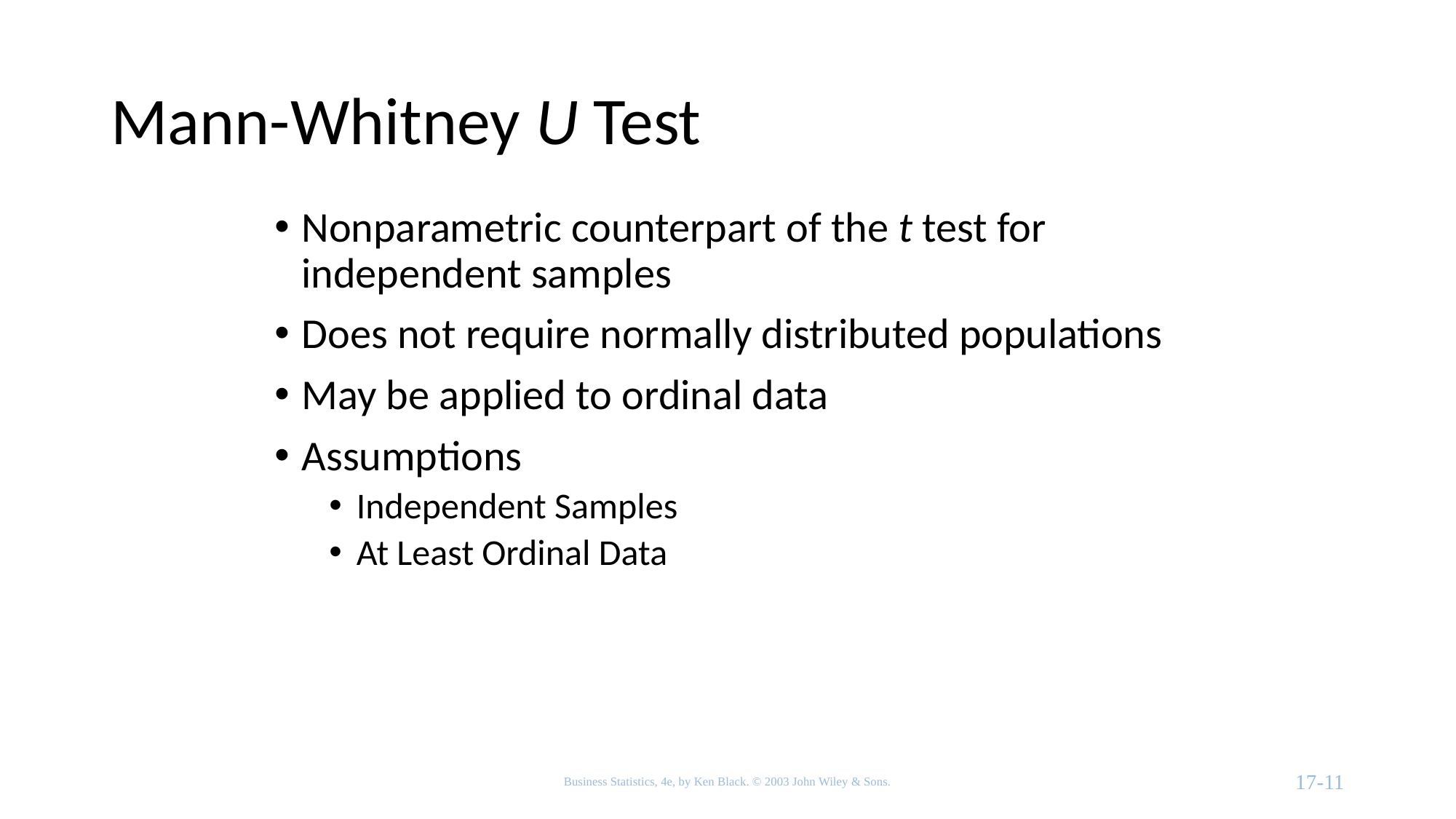

# Mann-Whitney U Test
Nonparametric counterpart of the t test for independent samples
Does not require normally distributed populations
May be applied to ordinal data
Assumptions
Independent Samples
At Least Ordinal Data

Business Statistics, 4e, by Ken Black. © 2003 John Wiley & Sons.
17-11